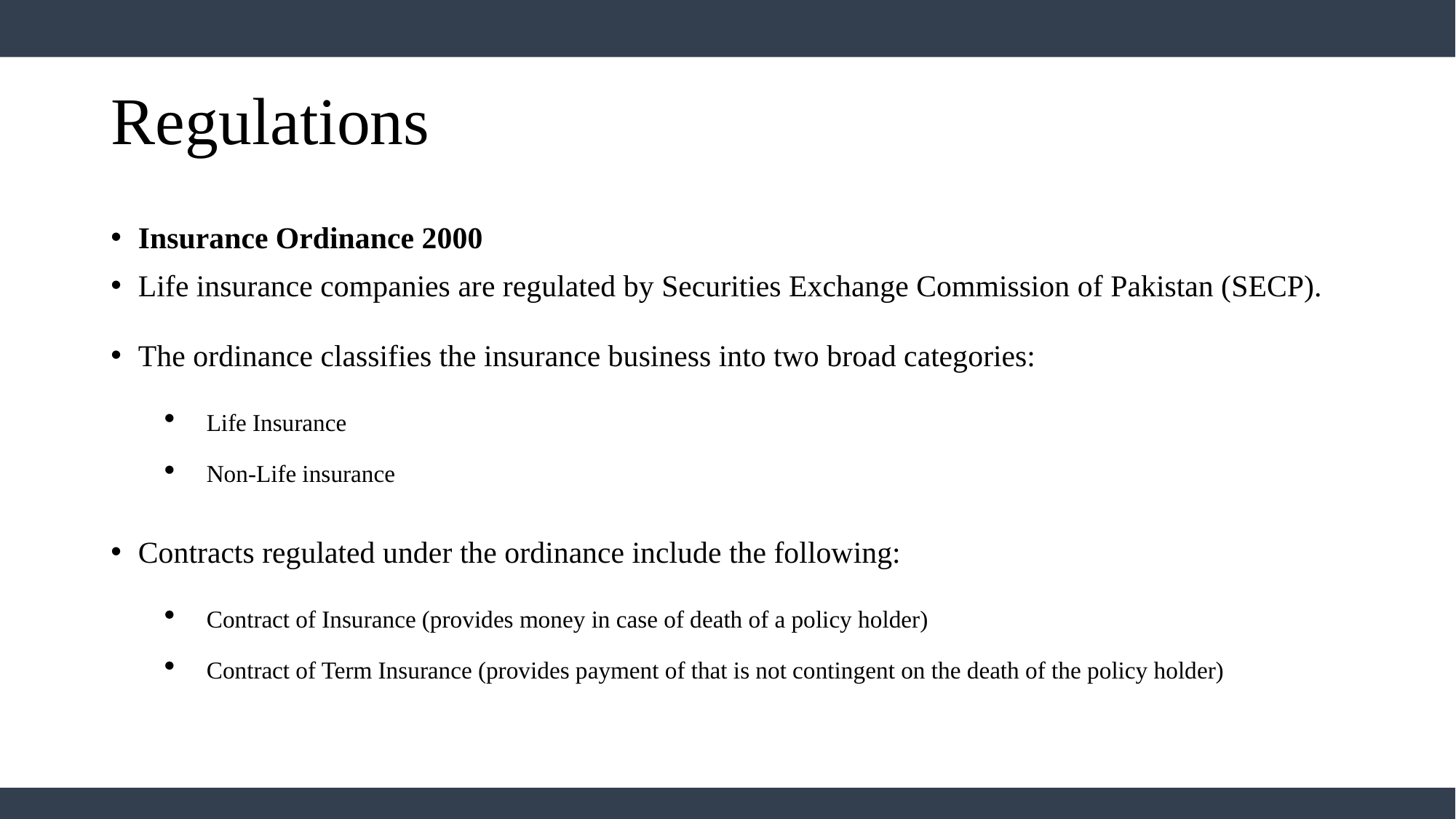

# Regulations
Insurance Ordinance 2000
Life insurance companies are regulated by Securities Exchange Commission of Pakistan (SECP).
The ordinance classifies the insurance business into two broad categories:
Life Insurance
Non-Life insurance
Contracts regulated under the ordinance include the following:
Contract of Insurance (provides money in case of death of a policy holder)
Contract of Term Insurance (provides payment of that is not contingent on the death of the policy holder)